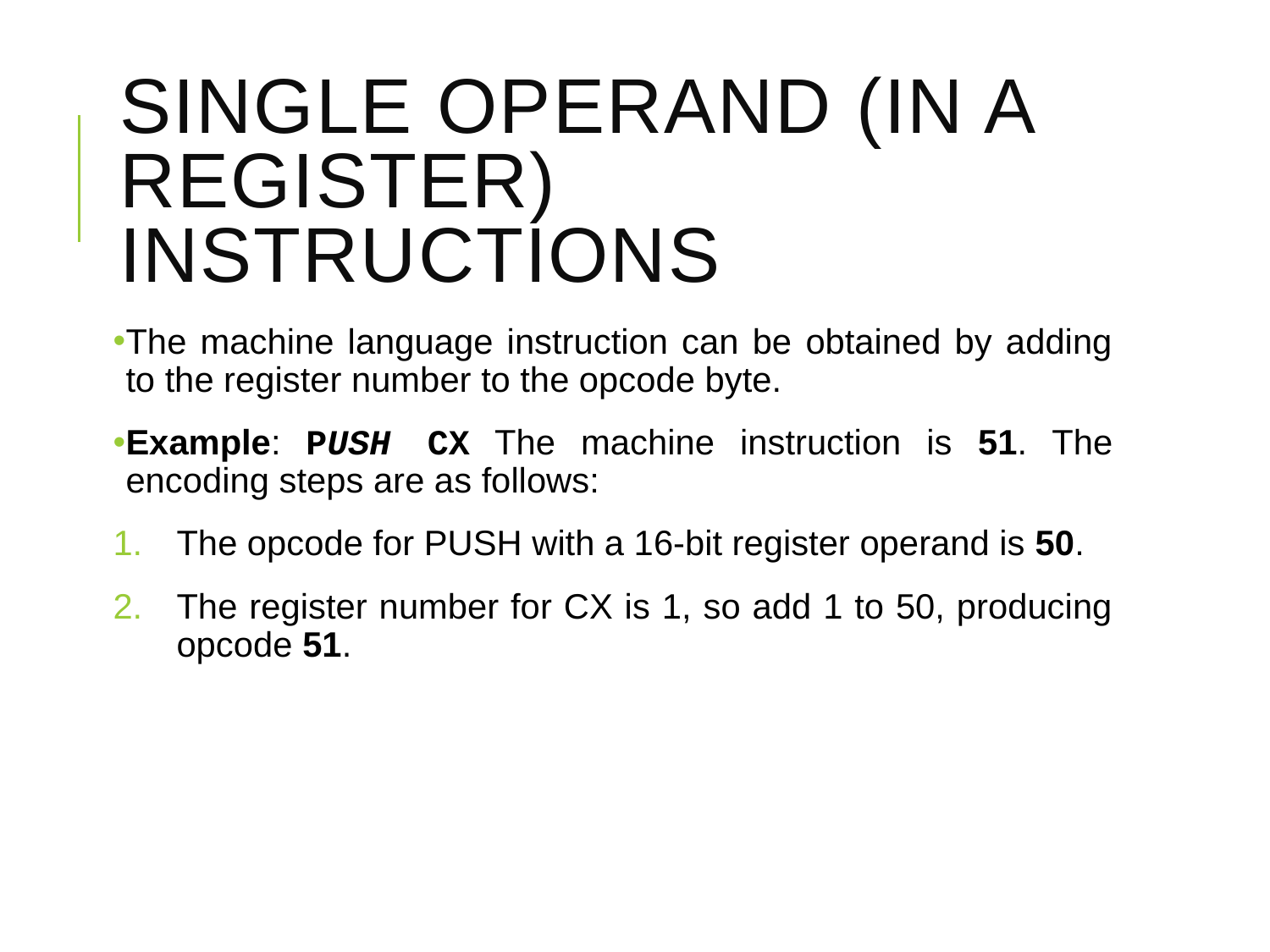

# Single Operand (in a register) Instructions
The machine language instruction can be obtained by adding to the register number to the opcode byte.
Example: PUSH CX The machine instruction is 51. The encoding steps are as follows:
The opcode for PUSH with a 16-bit register operand is 50.
The register number for CX is 1, so add 1 to 50, producing opcode 51.